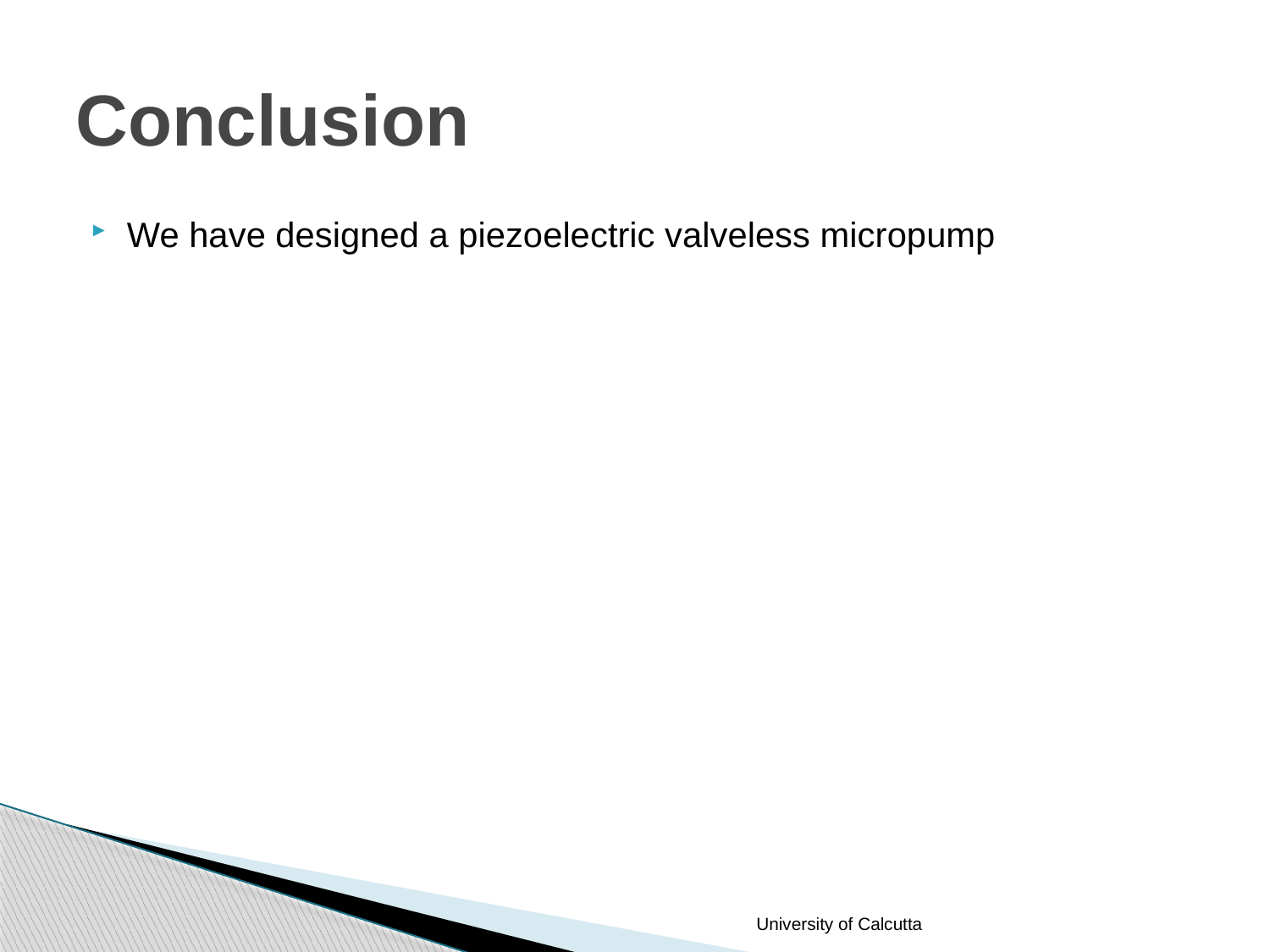

# Conclusion
We have designed a piezoelectric valveless micropump
University of Calcutta